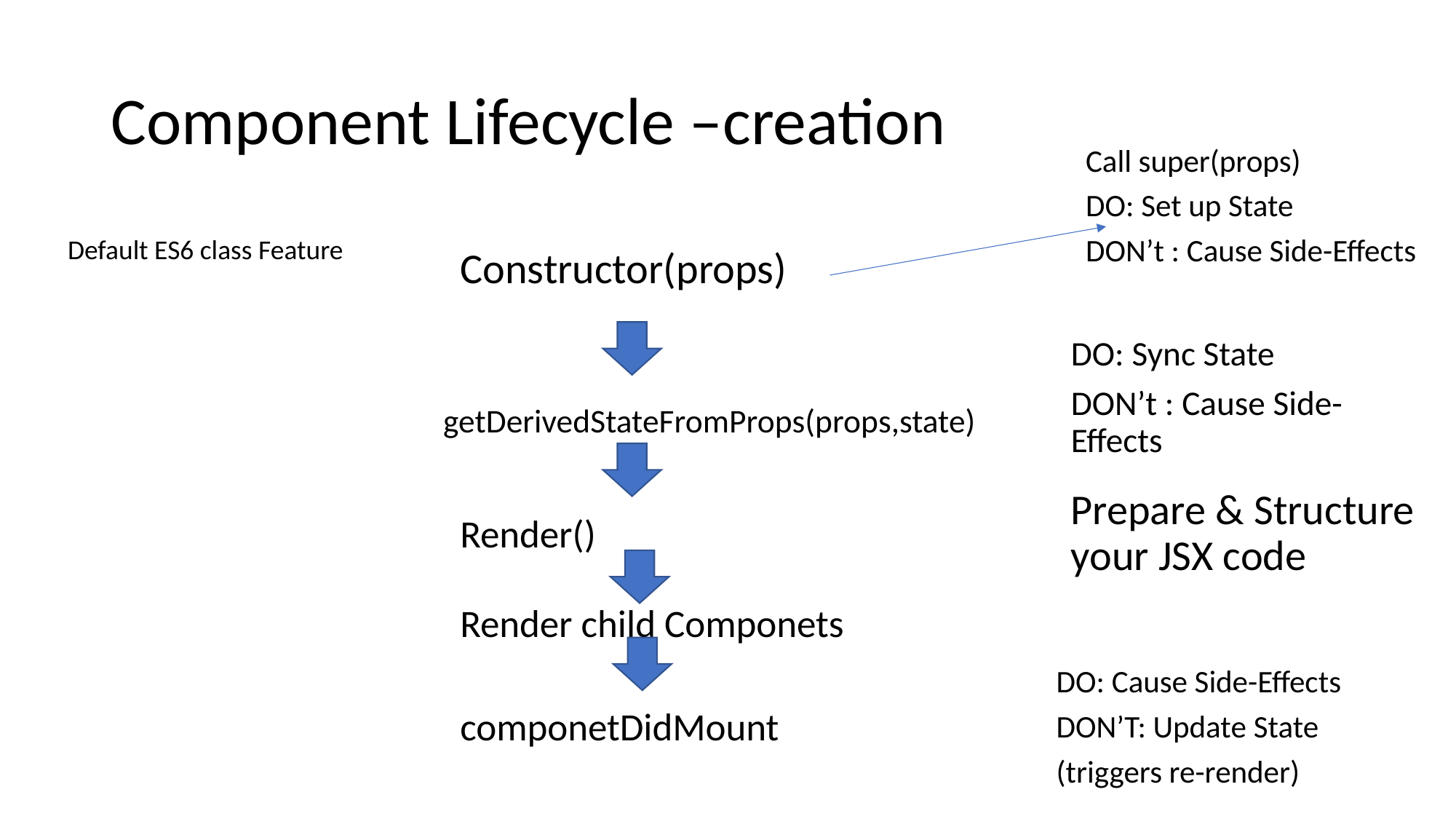

# Component Lifecycle –creation
Call super(props)
DO: Set up State
DON’t : Cause Side-Effects
Default ES6 class Feature
Constructor(props)

DO: Sync State
DON’t : Cause Side-Effects
getDerivedStateFromProps(props,state)

Prepare & Structure your JSX code
Render()

Render child Componets

DO: Cause Side-Effects
DON’T: Update State
(triggers re-render)
componetDidMount